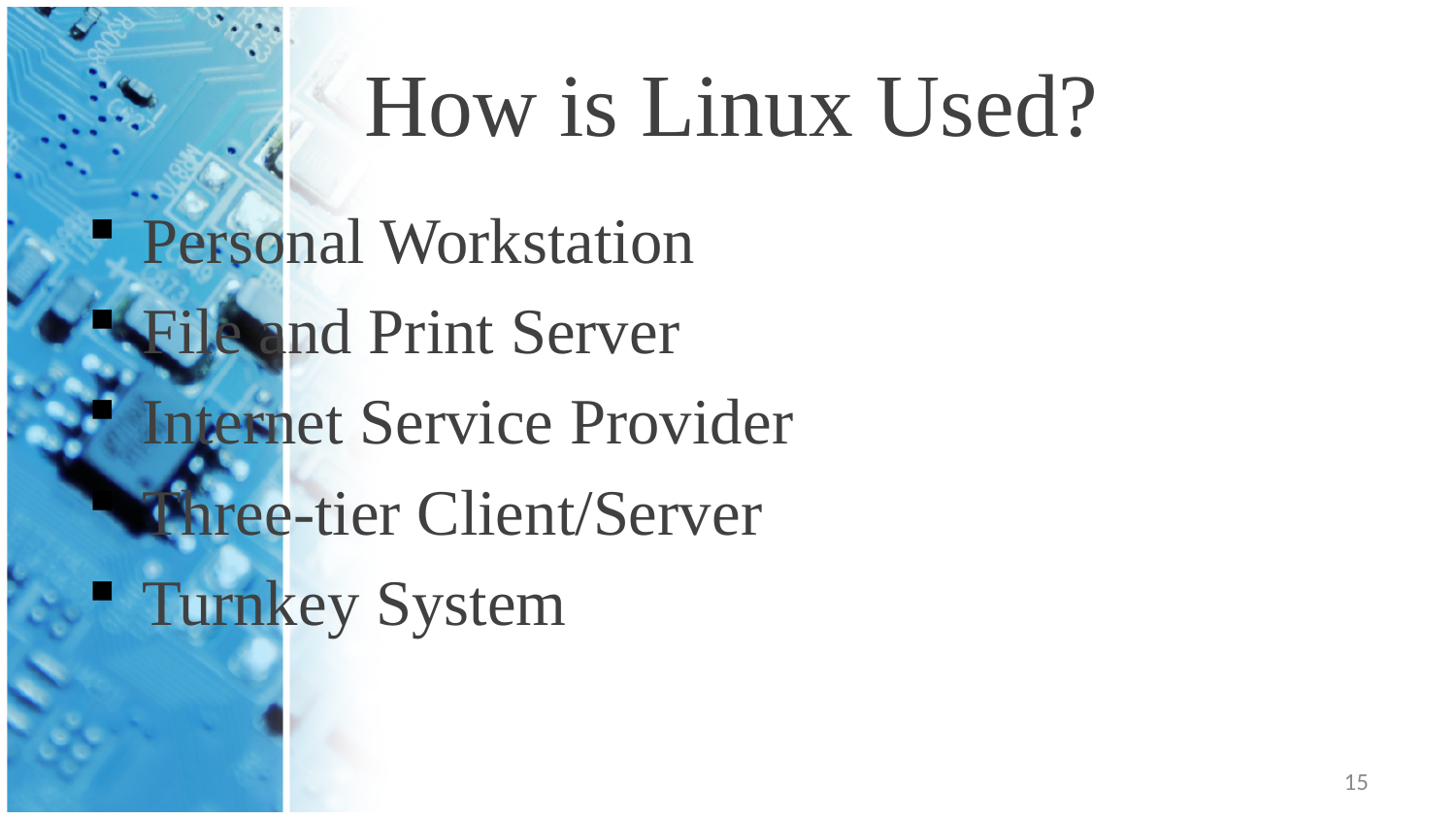

# How is Linux Used?
Personal Workstation
File and Print Server
Internet Service Provider
Three-tier Client/Server
Turnkey System
15